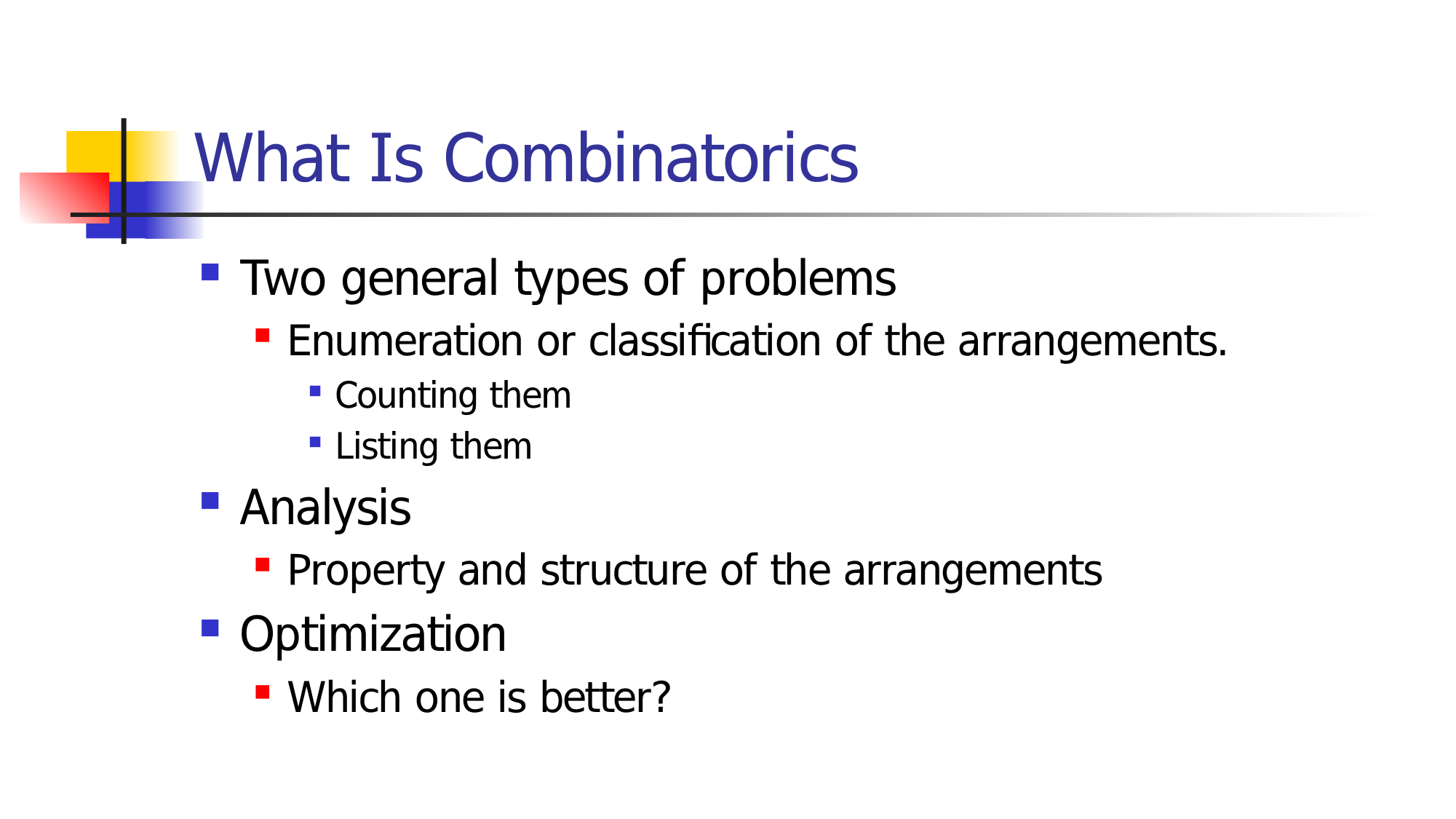

# What Is Combinatorics
Two general types of problems
Enumeration or classification of the arrangements.
Counting them
Listing them
Analysis
Property and structure of the arrangements
Optimization
Which one is better?